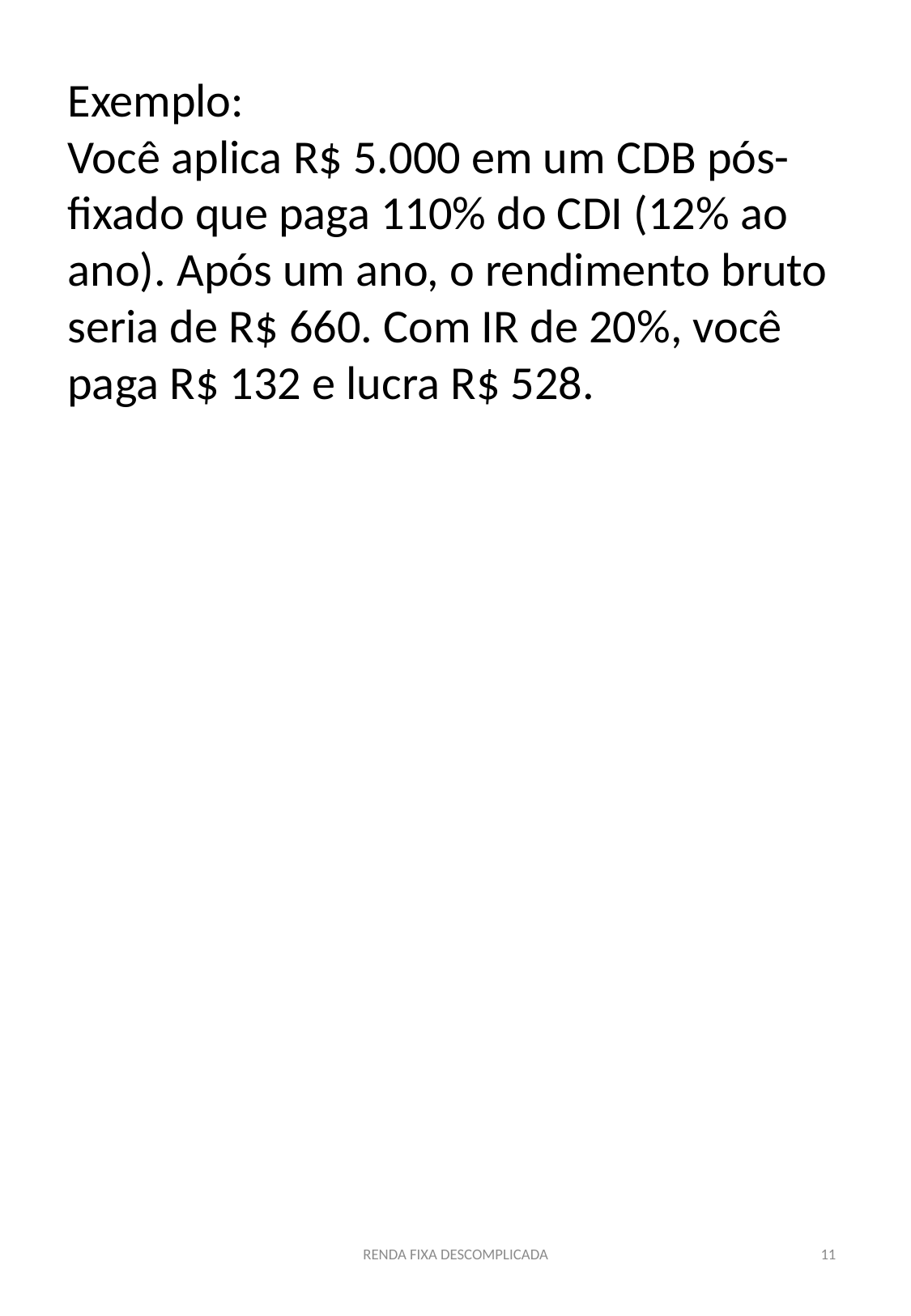

Exemplo:
Você aplica R$ 5.000 em um CDB pós-fixado que paga 110% do CDI (12% ao ano). Após um ano, o rendimento bruto seria de R$ 660. Com IR de 20%, você paga R$ 132 e lucra R$ 528.
RENDA FIXA DESCOMPLICADA
11